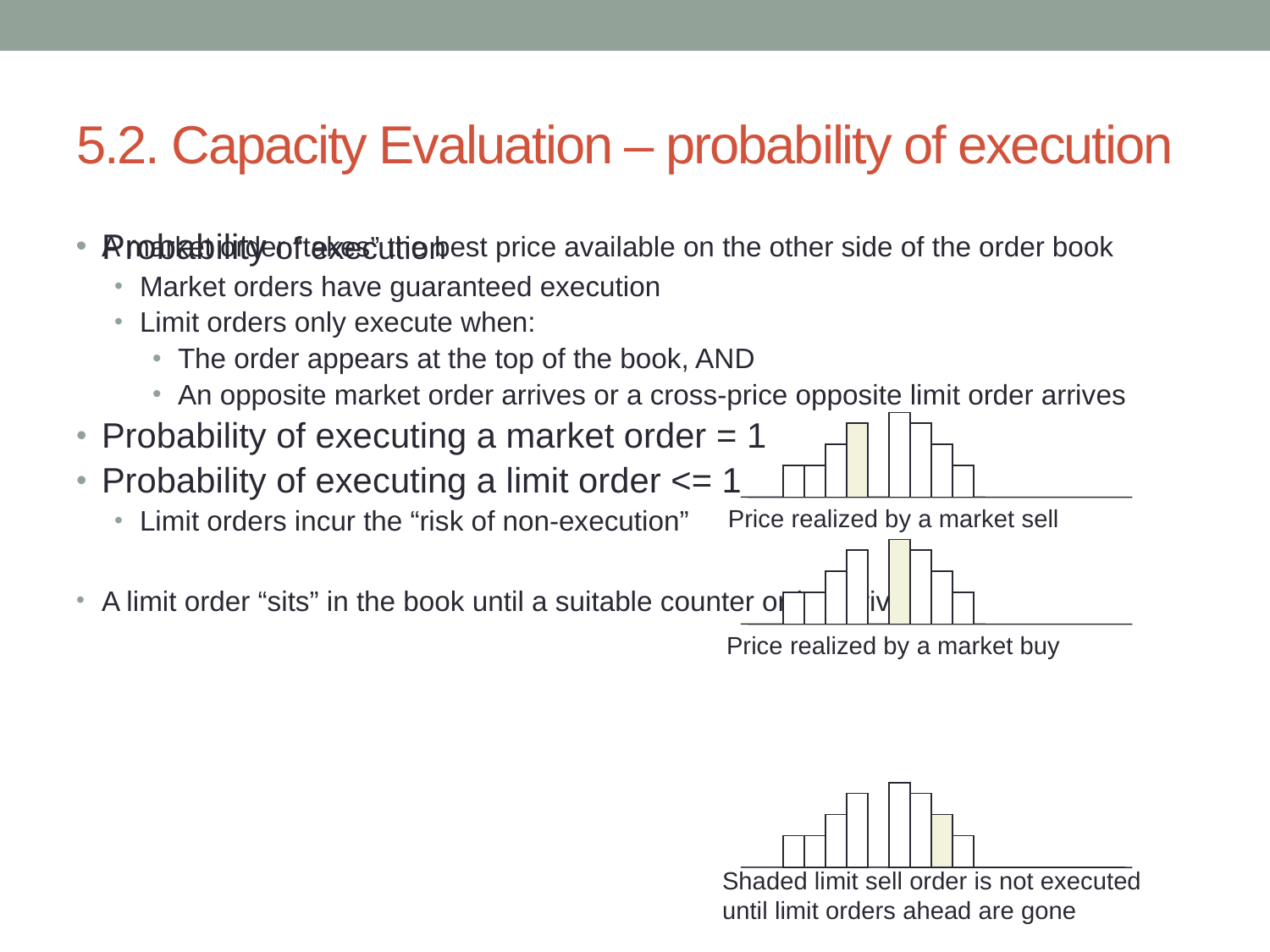

# 5.2. Capacity Evaluation – probability of execution
Probability of execution
Market orders have guaranteed execution
Limit orders only execute when:
The order appears at the top of the book, AND
An opposite market order arrives or a cross-price opposite limit order arrives
Probability of executing a market order = 1
Probability of executing a limit order <= 1
Limit orders incur the “risk of non-execution”

A market order “takes” the best price available on the other side of the order book

A limit order “sits” in the book until a suitable counter order arrives

Price realized by a market sell

Price realized by a market buy

Shaded limit sell order is not executed
until limit orders ahead are gone